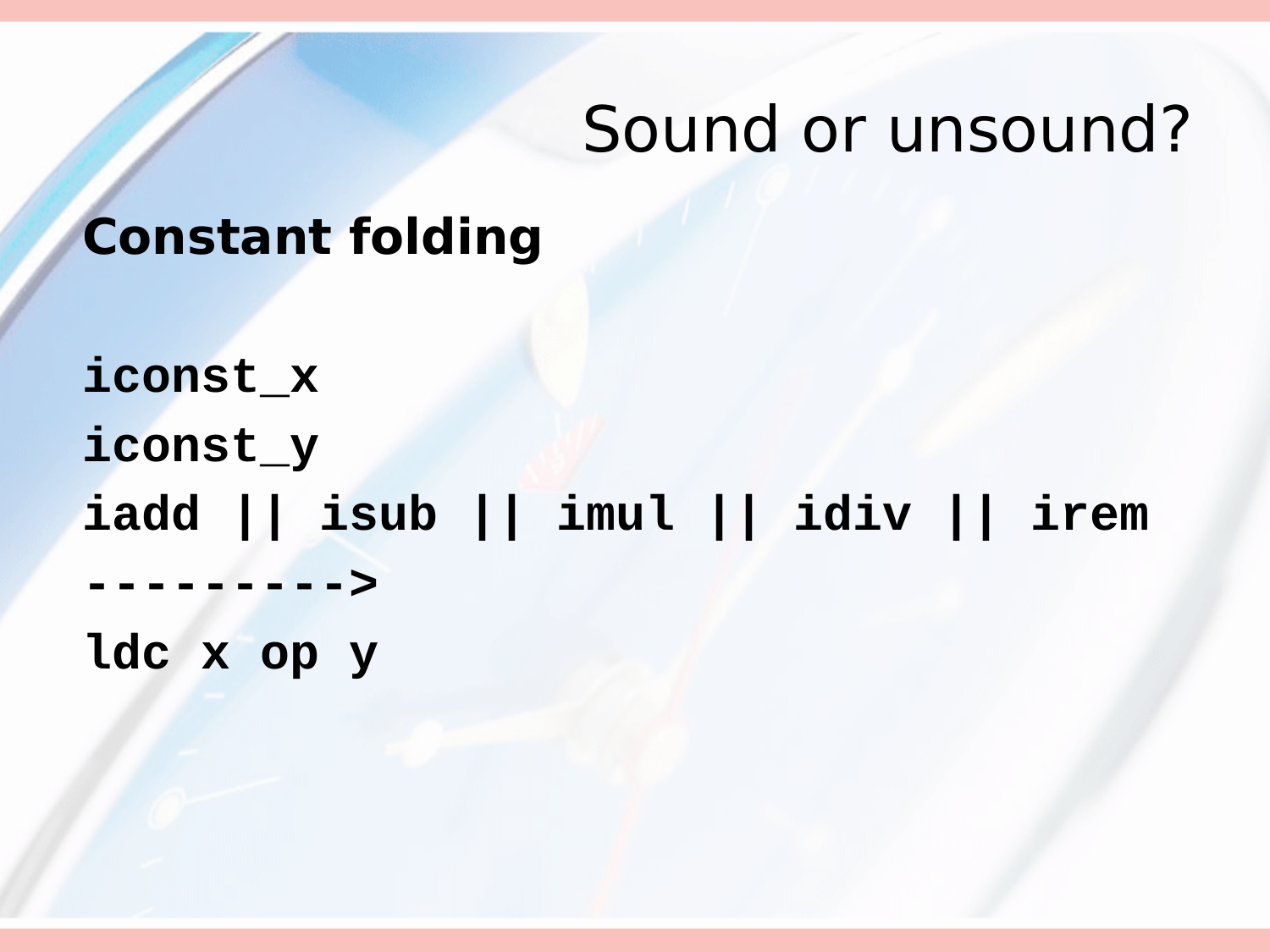

# Sound or unsound?
Constant folding

iconst_x
iconst_y
iadd || isub || imul || idiv || irem
--------->
ldc x op y